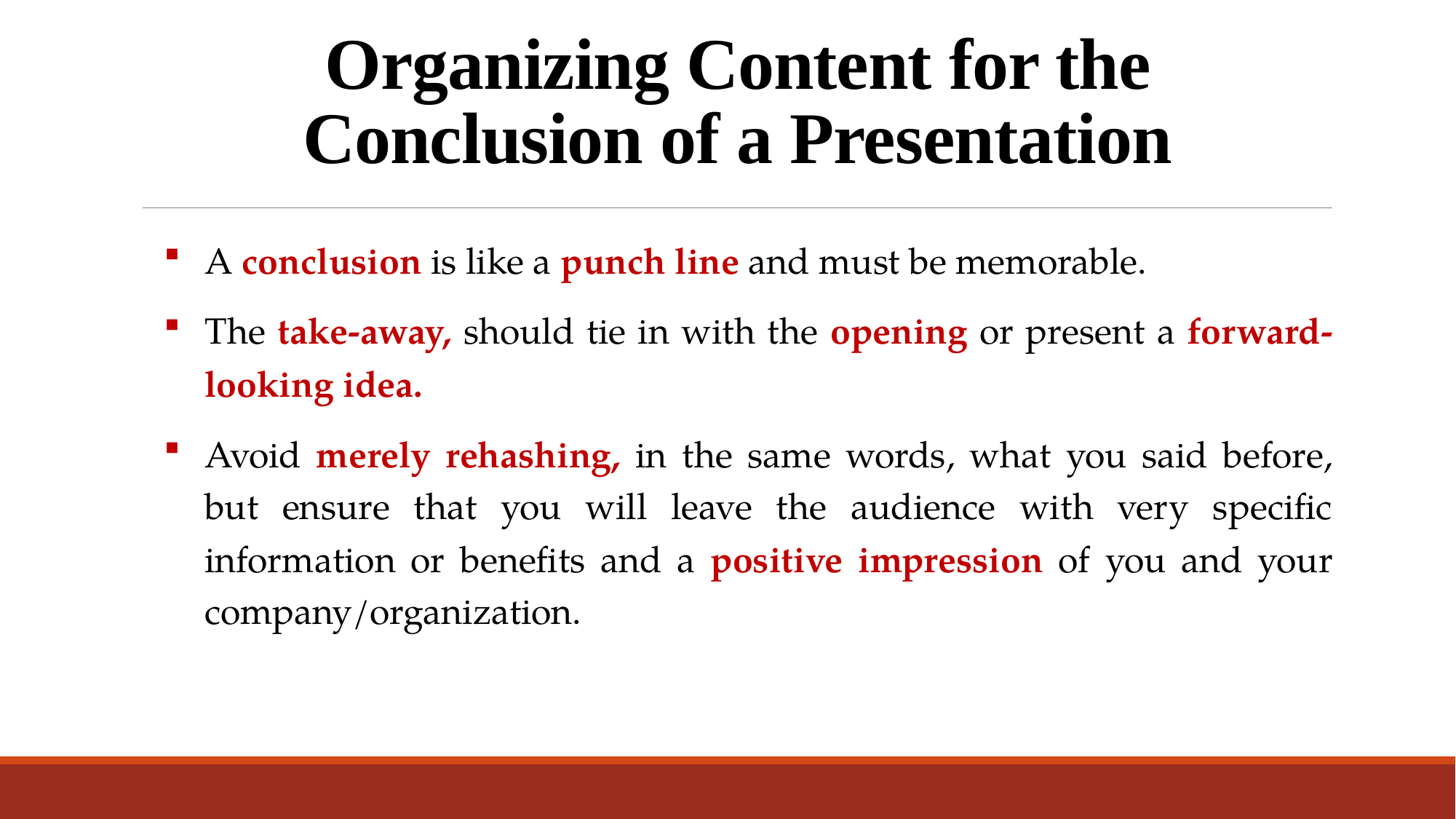

# Organizing Content for the Conclusion of a Presentation
A conclusion is like a punch line and must be memorable.
The take-away, should tie in with the opening or present a forward-looking idea.
Avoid merely rehashing, in the same words, what you said before, but ensure that you will leave the audience with very specific information or benefits and a positive impression of you and your company/organization.